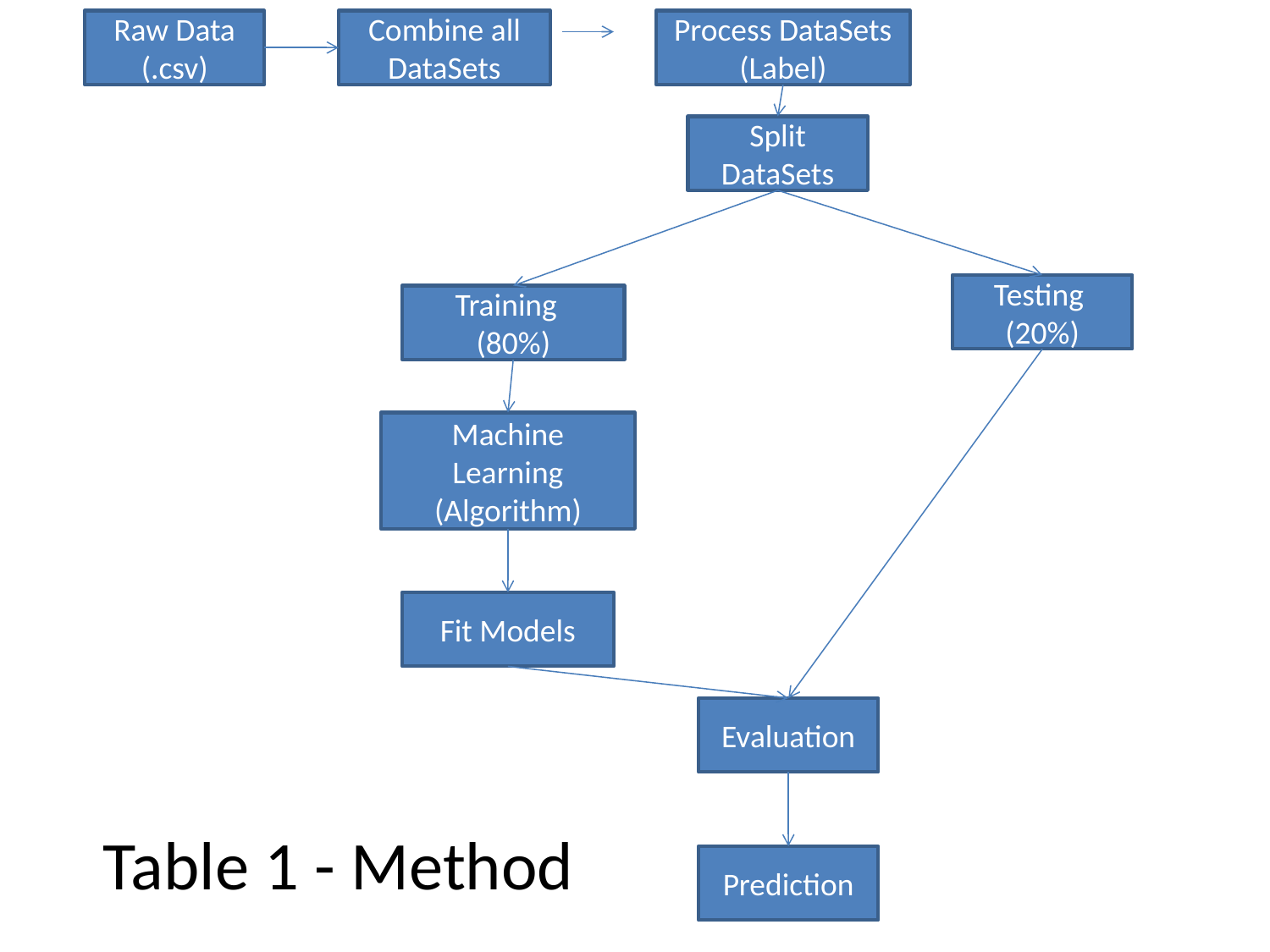

Raw Data
(.csv)
Combine all DataSets
Process DataSets (Label)
Split DataSets
Testing
(20%)
Training   (80%)
Machine Learning (Algorithm)
Fit Models
Evaluation
# Table 1 - Method
Prediction